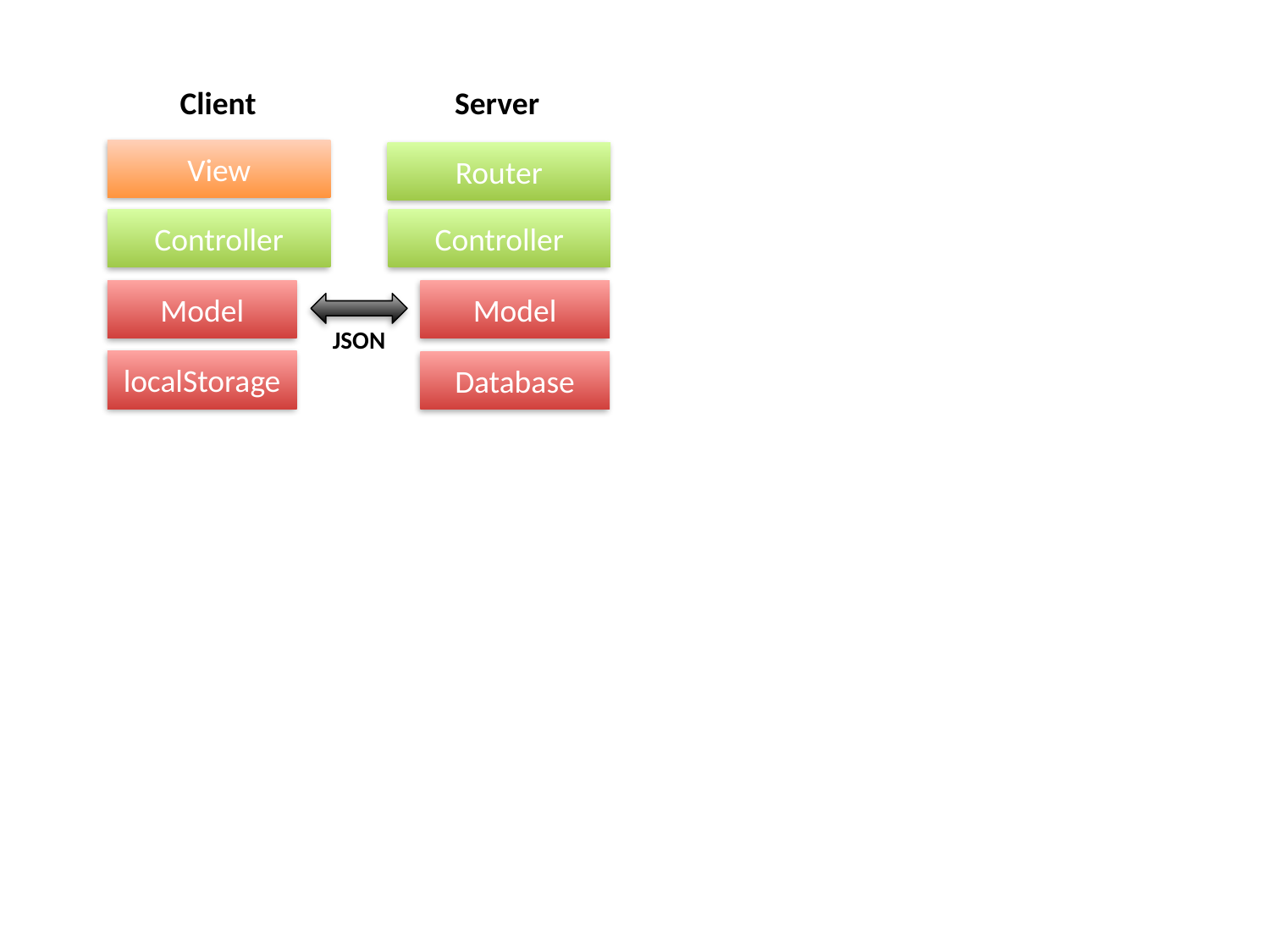

Client
Server
View
Router
Controller
Controller
Model
Model

JSON
localStorage
Database